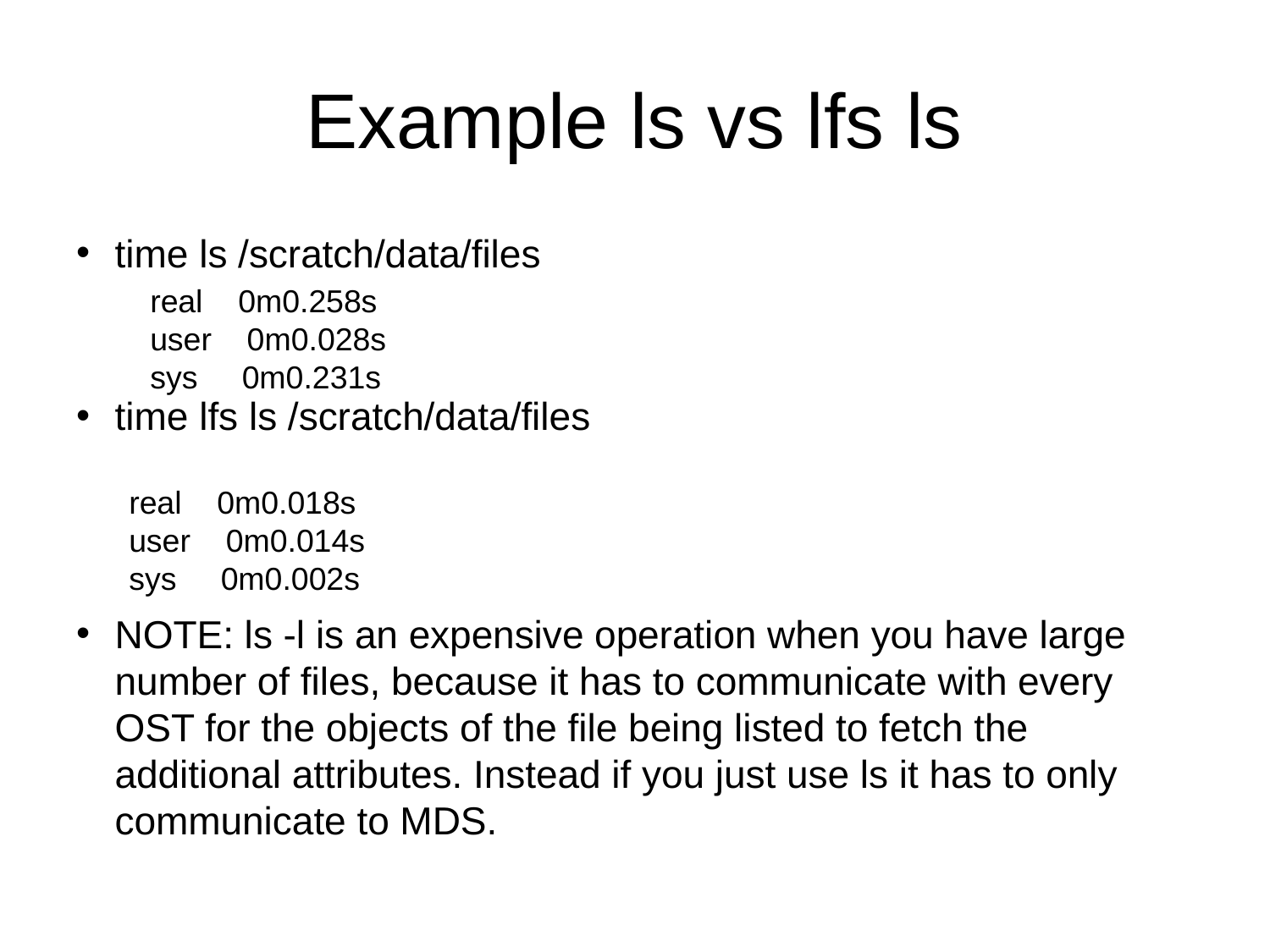

# Example ls vs lfs ls
time ls /scratch/data/files

time lfs ls /scratch/data/files

NOTE: ls -l is an expensive operation when you have large number of files, because it has to communicate with every OST for the objects of the file being listed to fetch the additional attributes. Instead if you just use ls it has to only communicate to MDS.

real    0m0.258s
user    0m0.028s
sys     0m0.231s
real    0m0.018s
user    0m0.014s
sys     0m0.002s